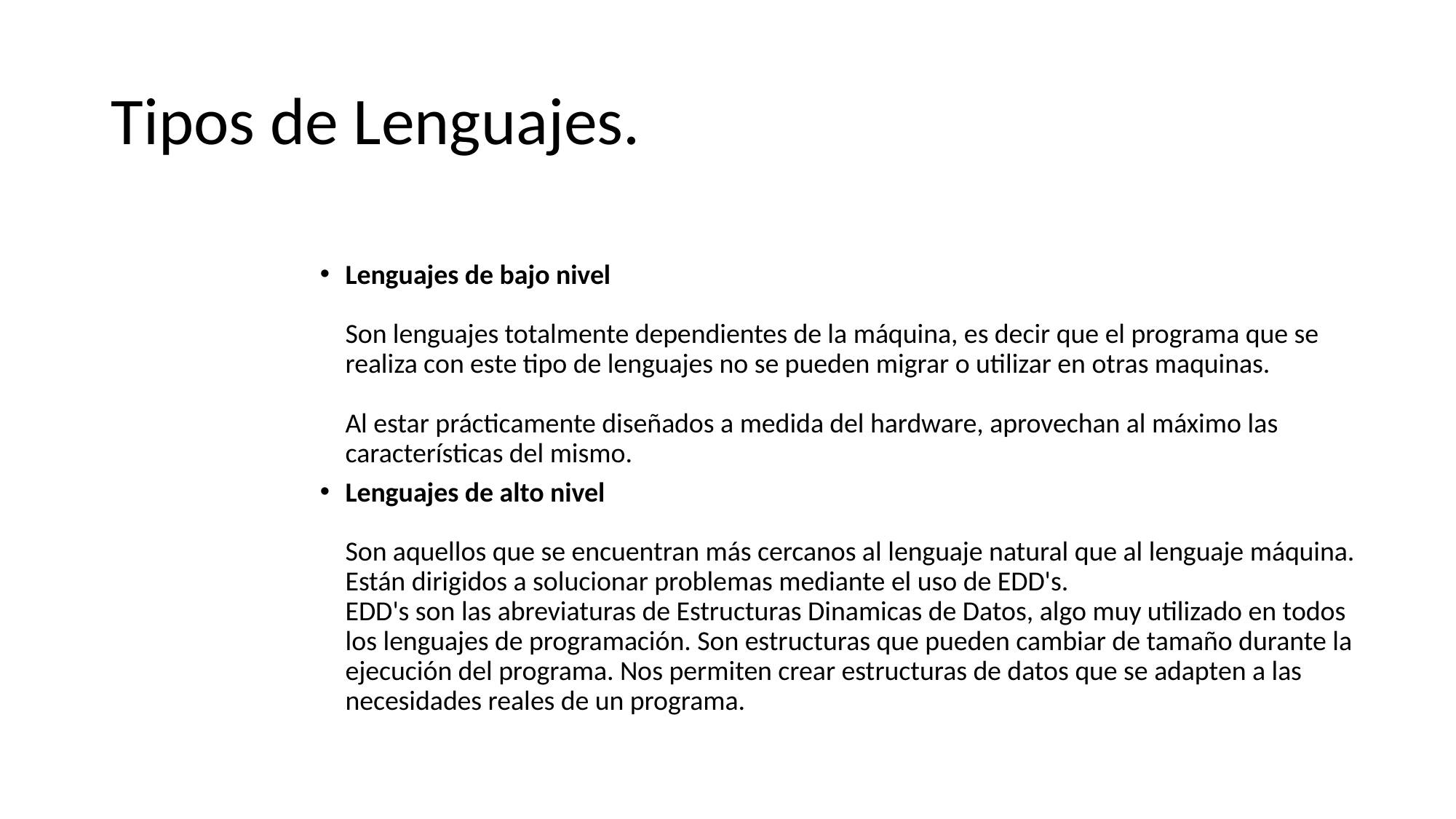

# Tipos de Lenguajes.
Lenguajes de bajo nivel 
Son lenguajes totalmente dependientes de la máquina, es decir que el programa que se realiza con este tipo de lenguajes no se pueden migrar o utilizar en otras maquinas. 
Al estar prácticamente diseñados a medida del hardware, aprovechan al máximo las características del mismo.
Lenguajes de alto nivel 
Son aquellos que se encuentran más cercanos al lenguaje natural que al lenguaje máquina. 
Están dirigidos a solucionar problemas mediante el uso de EDD's. 
EDD's son las abreviaturas de Estructuras Dinamicas de Datos, algo muy utilizado en todos los lenguajes de programación. Son estructuras que pueden cambiar de tamaño durante la ejecución del programa. Nos permiten crear estructuras de datos que se adapten a las necesidades reales de un programa.